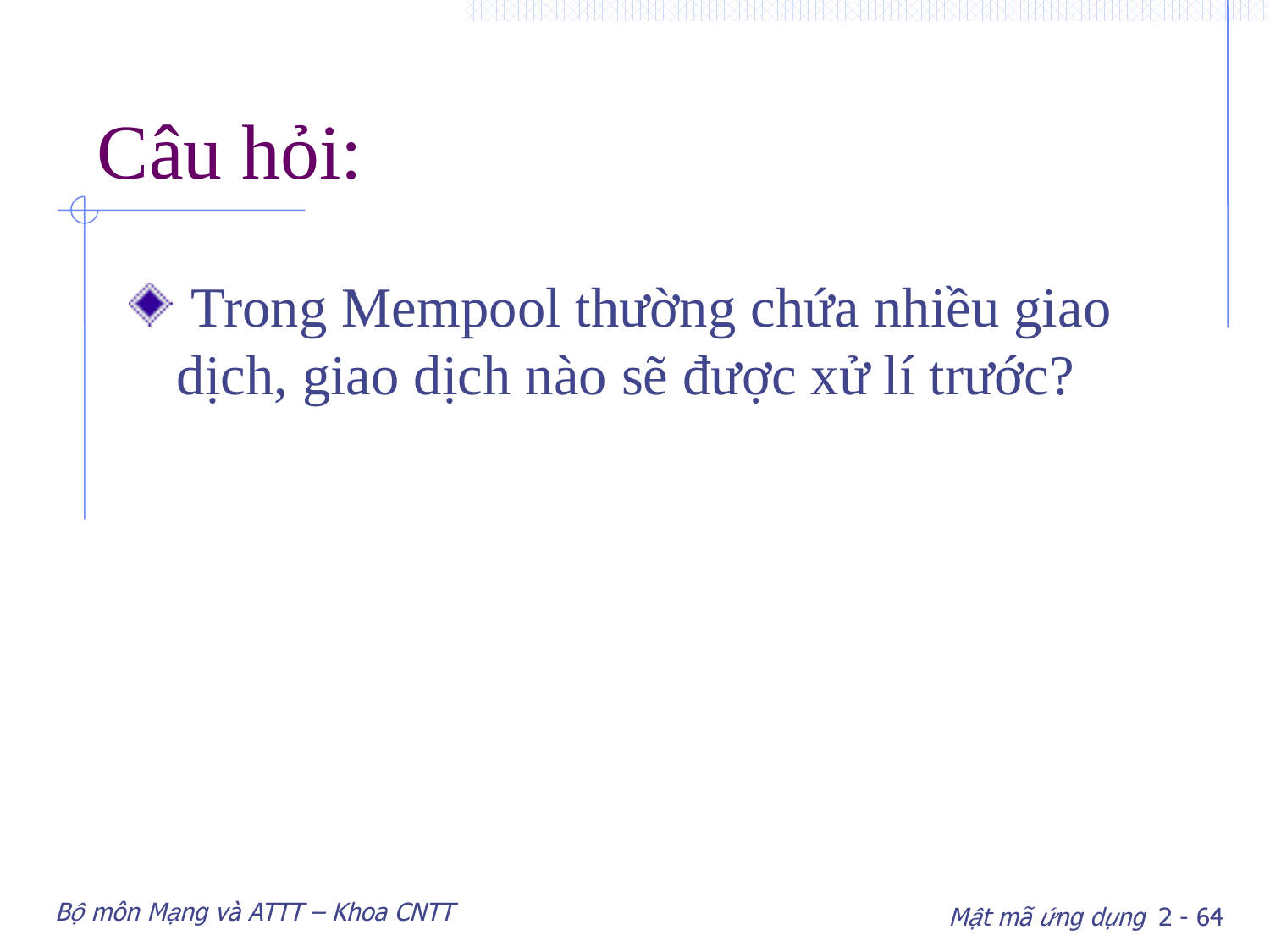

# Câu hỏi:
 Trong Mempool thường chứa nhiều giao dịch, giao dịch nào sẽ được xử lí trước?
Bộ môn Mạng và ATTT – Khoa CNTT